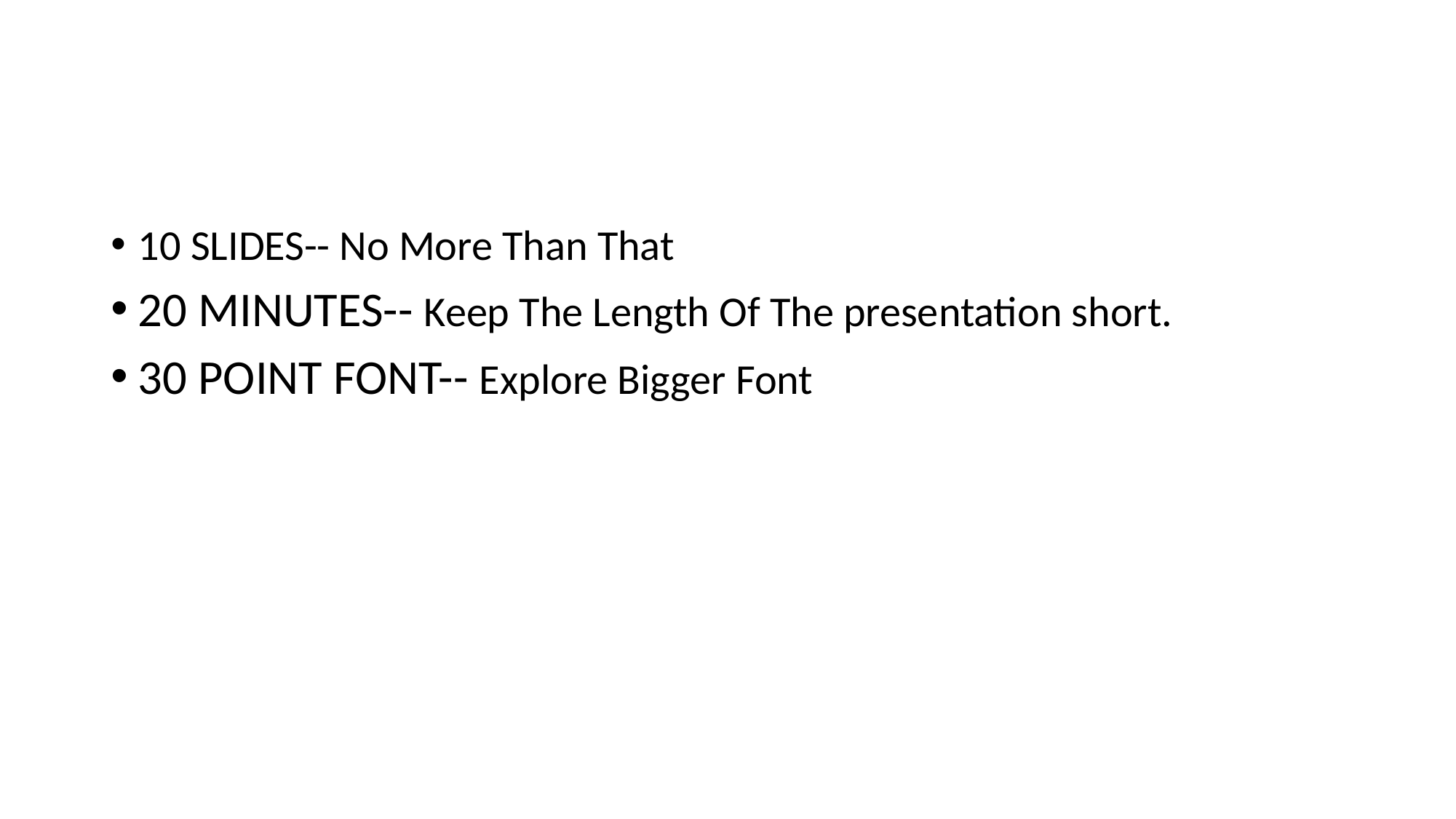

10 SLIDES-- No More Than That
20 MINUTES-- Keep The Length Of The presentation short.
30 POINT FONT-- Explore Bigger Font